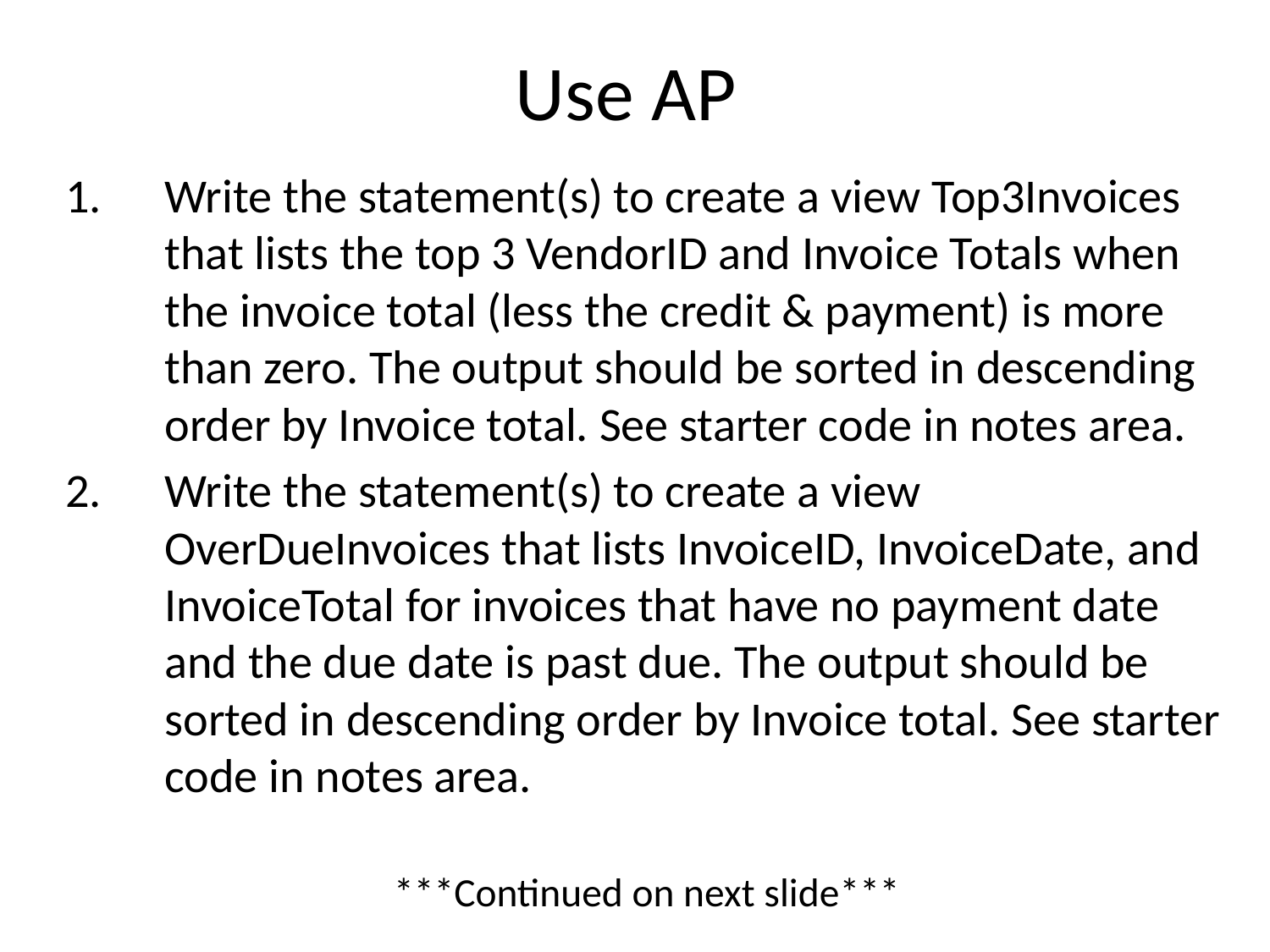

# Use AP
Write the statement(s) to create a view Top3Invoices that lists the top 3 VendorID and Invoice Totals when the invoice total (less the credit & payment) is more than zero. The output should be sorted in descending order by Invoice total. See starter code in notes area.
Write the statement(s) to create a view OverDueInvoices that lists InvoiceID, InvoiceDate, and InvoiceTotal for invoices that have no payment date and the due date is past due. The output should be sorted in descending order by Invoice total. See starter code in notes area.

***Continued on next slide***